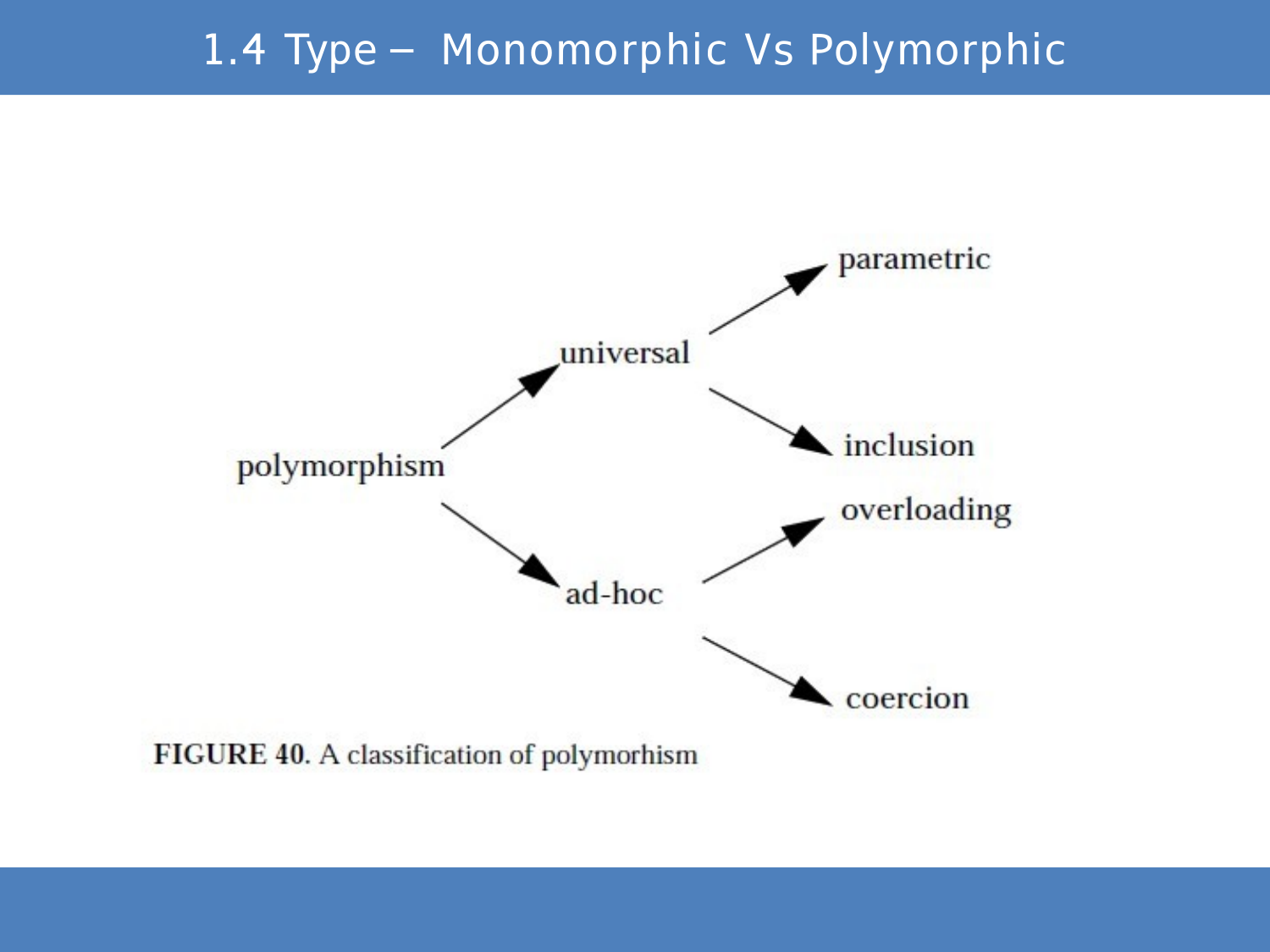

# Monomorphic Vs Polymorphic
1.4 Type –